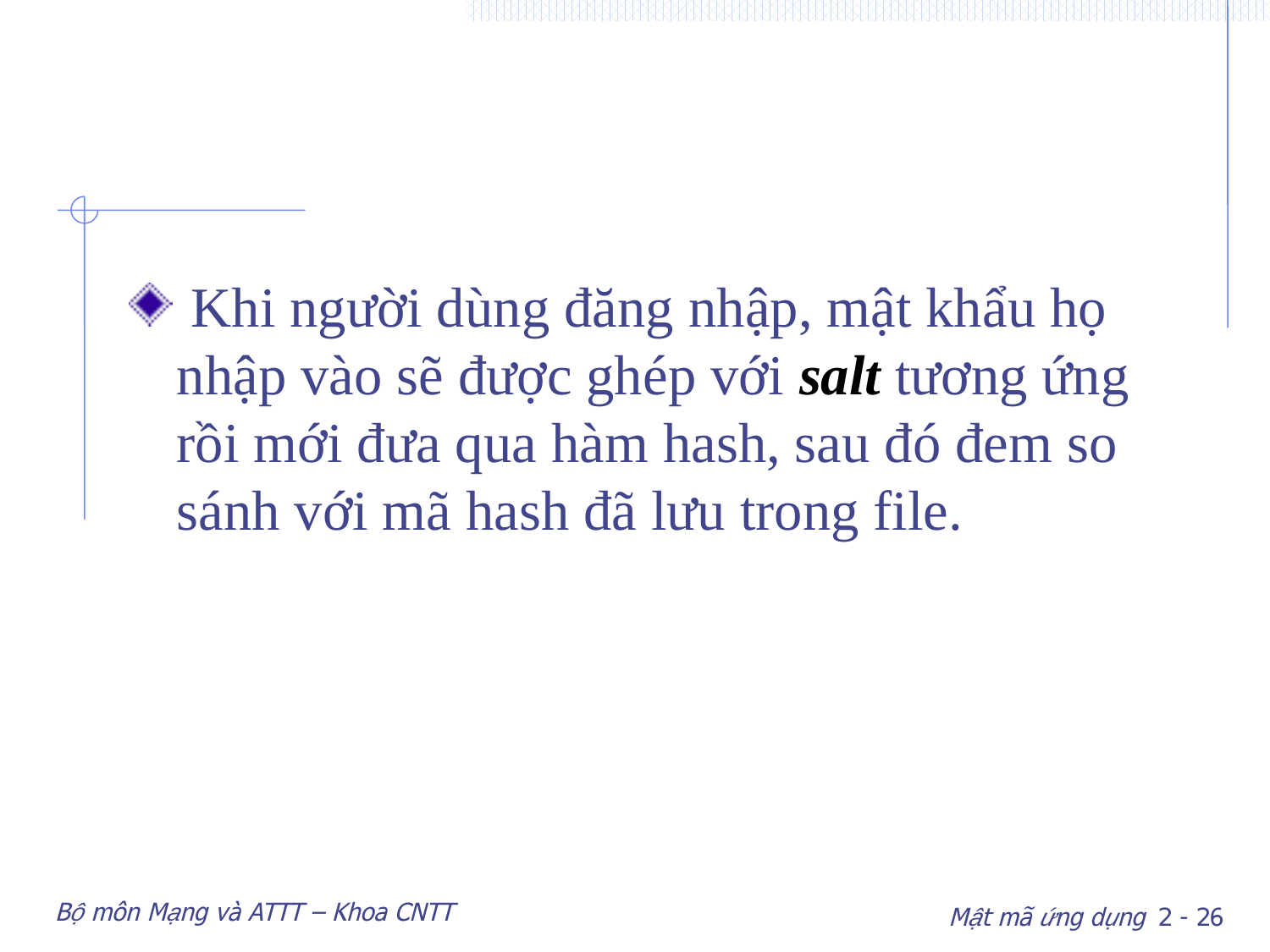

#
 Khi người dùng đăng nhập, mật khẩu họ nhập vào sẽ được ghép với salt tương ứng rồi mới đưa qua hàm hash, sau đó đem so sánh với mã hash đã lưu trong file.
Bộ môn Mạng và ATTT – Khoa CNTT